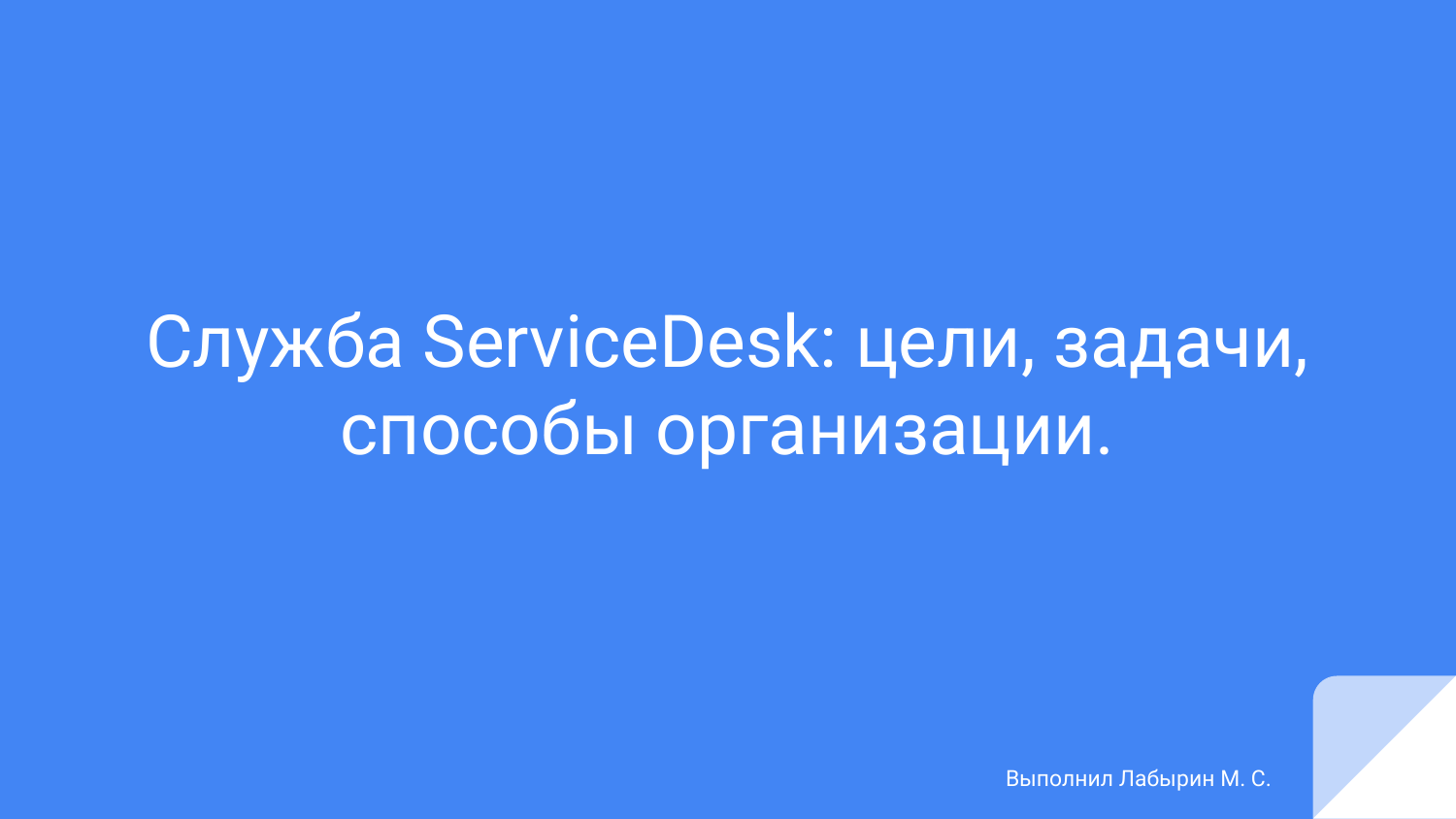

# Служба ServiceDesk: цели, задачи, способы организации.
Выполнил Лабырин М. С.